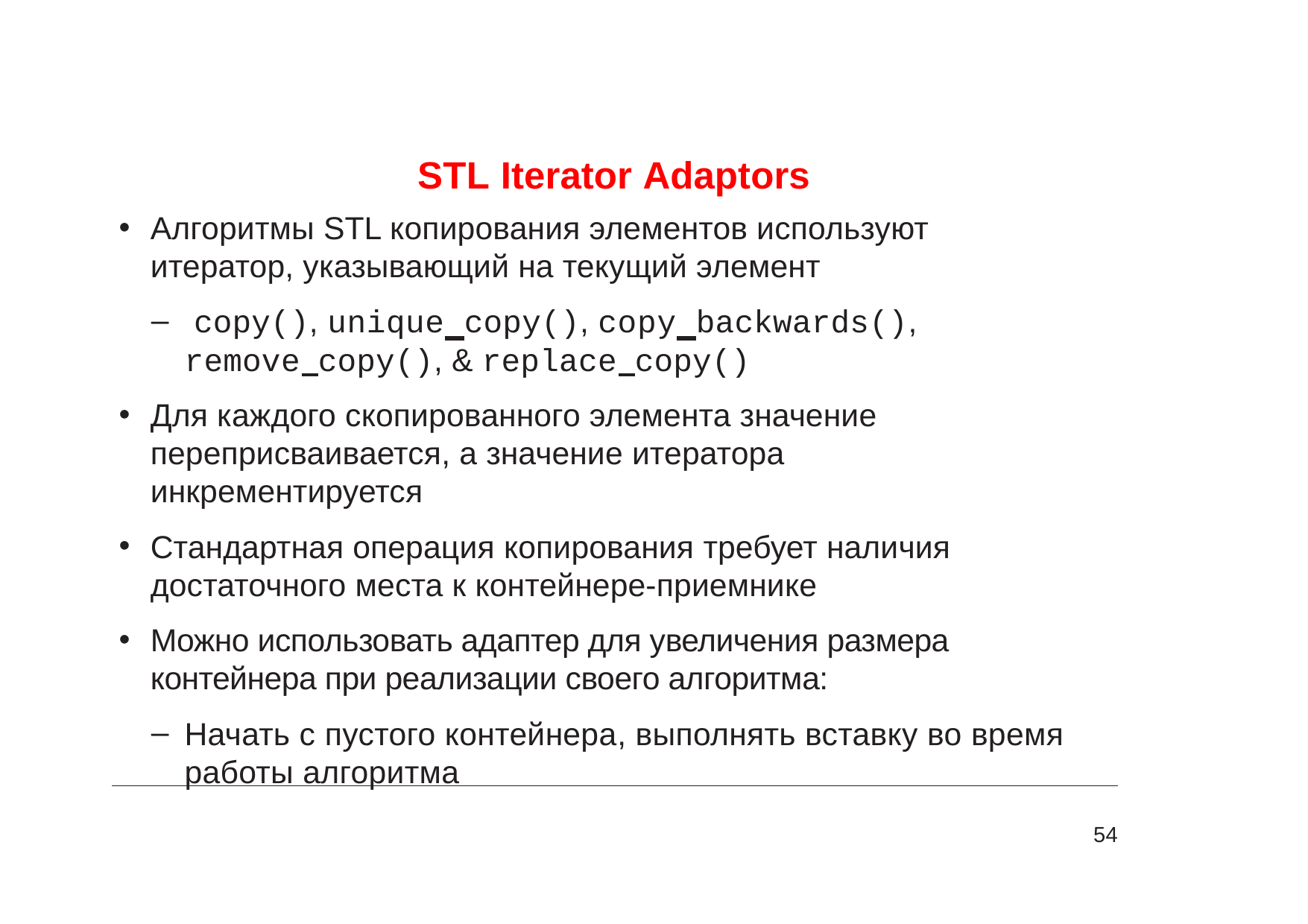

# STL Iterator Adaptors
Алгоритмы STL копирования элементов используют итератор, указывающий на текущий элемент
 copy(), unique copy(), copy backwards(),  remove  copy(), & replace  copy()
Для каждого скопированного элемента значение переприсваивается, а значение итератора инкрементируется
Стандартная операция копирования требует наличия достаточного места к контейнере-приемнике
Можно использовать адаптер для увеличения размера контейнера при реализации своего алгоритма:
Начать с пустого контейнера, выполнять вставку во время работы алгоритма

54